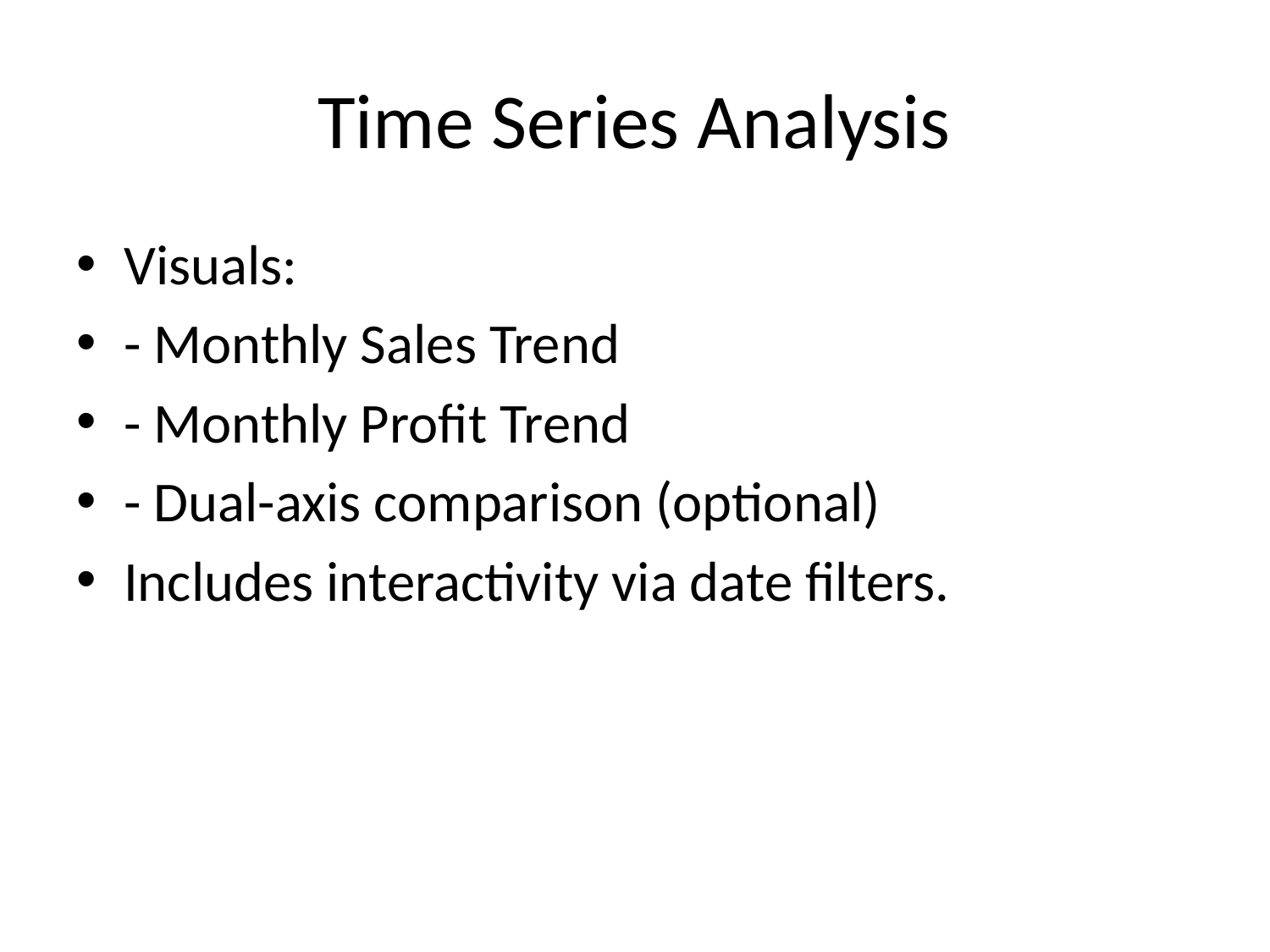

# Time Series Analysis
Visuals:
- Monthly Sales Trend
- Monthly Profit Trend
- Dual-axis comparison (optional)
Includes interactivity via date filters.